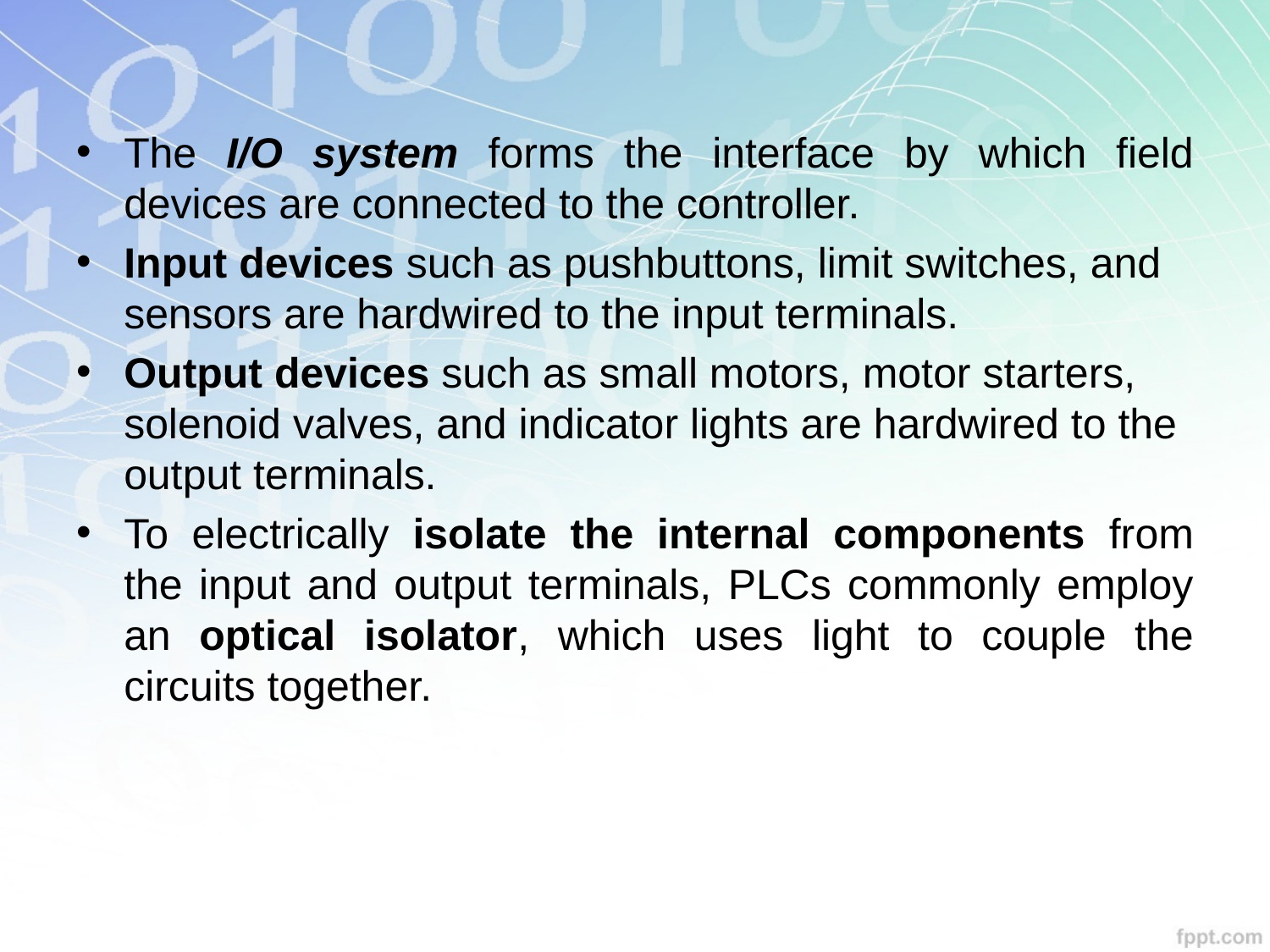

The I/O system forms the interface by which field devices are connected to the controller.
Input devices such as pushbuttons, limit switches, and sensors are hardwired to the input terminals.
Output devices such as small motors, motor starters, solenoid valves, and indicator lights are hardwired to the output terminals.
To electrically isolate the internal components from the input and output terminals, PLCs commonly employ an optical isolator, which uses light to couple the circuits together.